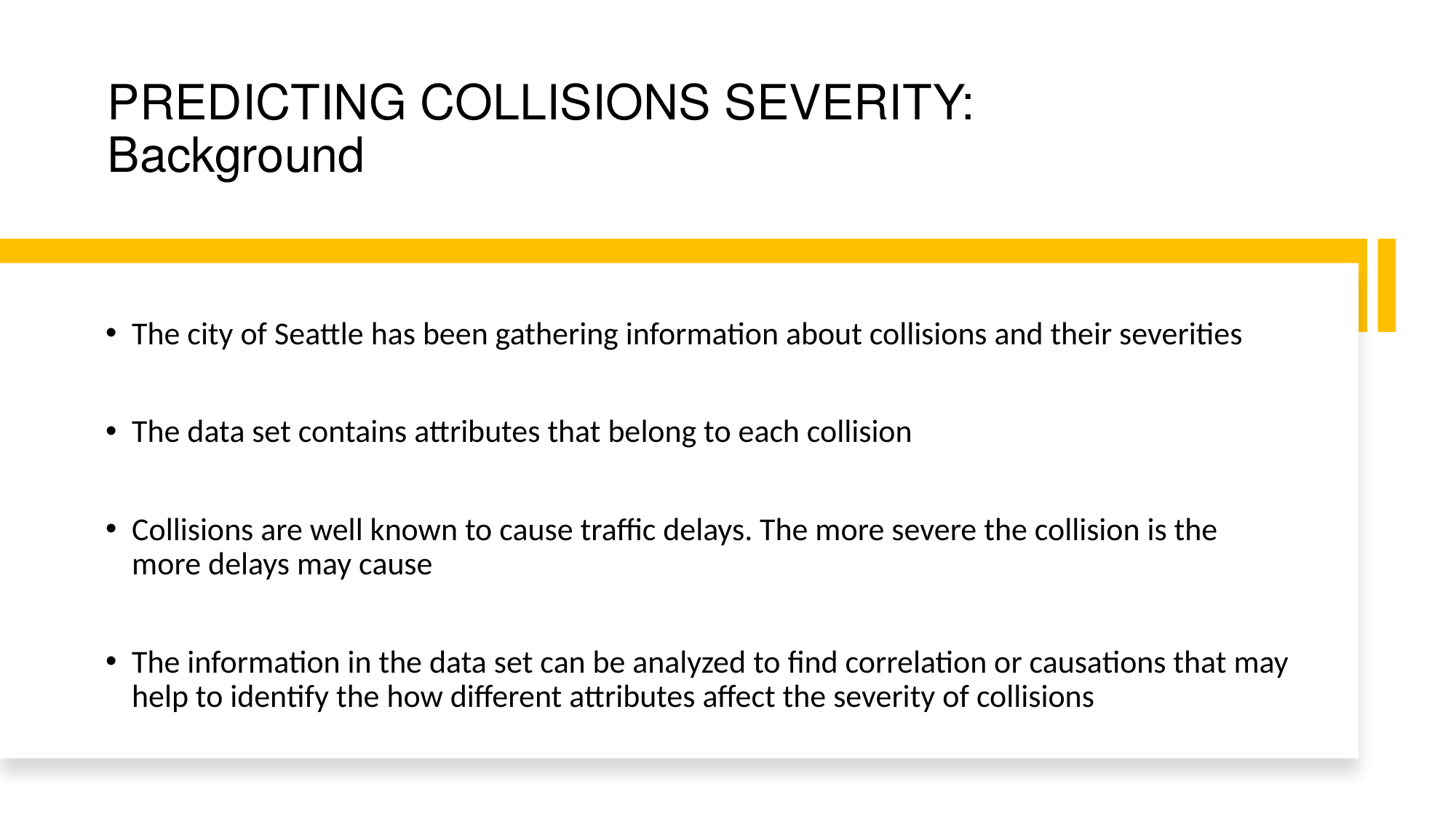

# PREDICTING COLLISIONS SEVERITY: Background

The city of Seattle has been gathering information about collisions and their severities

The data set contains attributes that belong to each collision

Collisions are well known to cause traffic delays. The more severe the collision is the more delays may cause

The information in the data set can be analyzed to find correlation or causations that may help to identify the how different attributes affect the severity of collisions